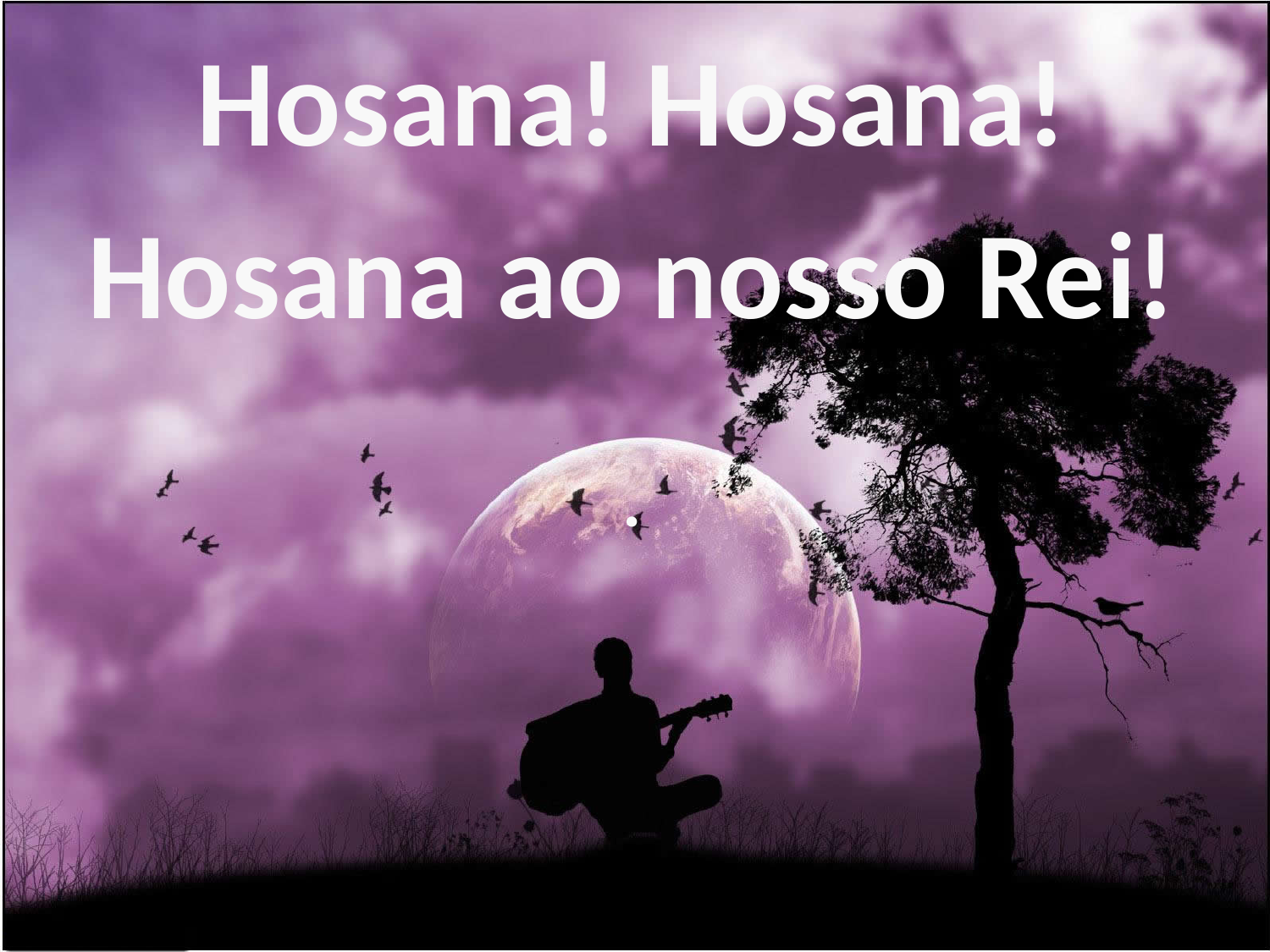

Hosana! Hosana!
Hosana ao nosso Rei!

.